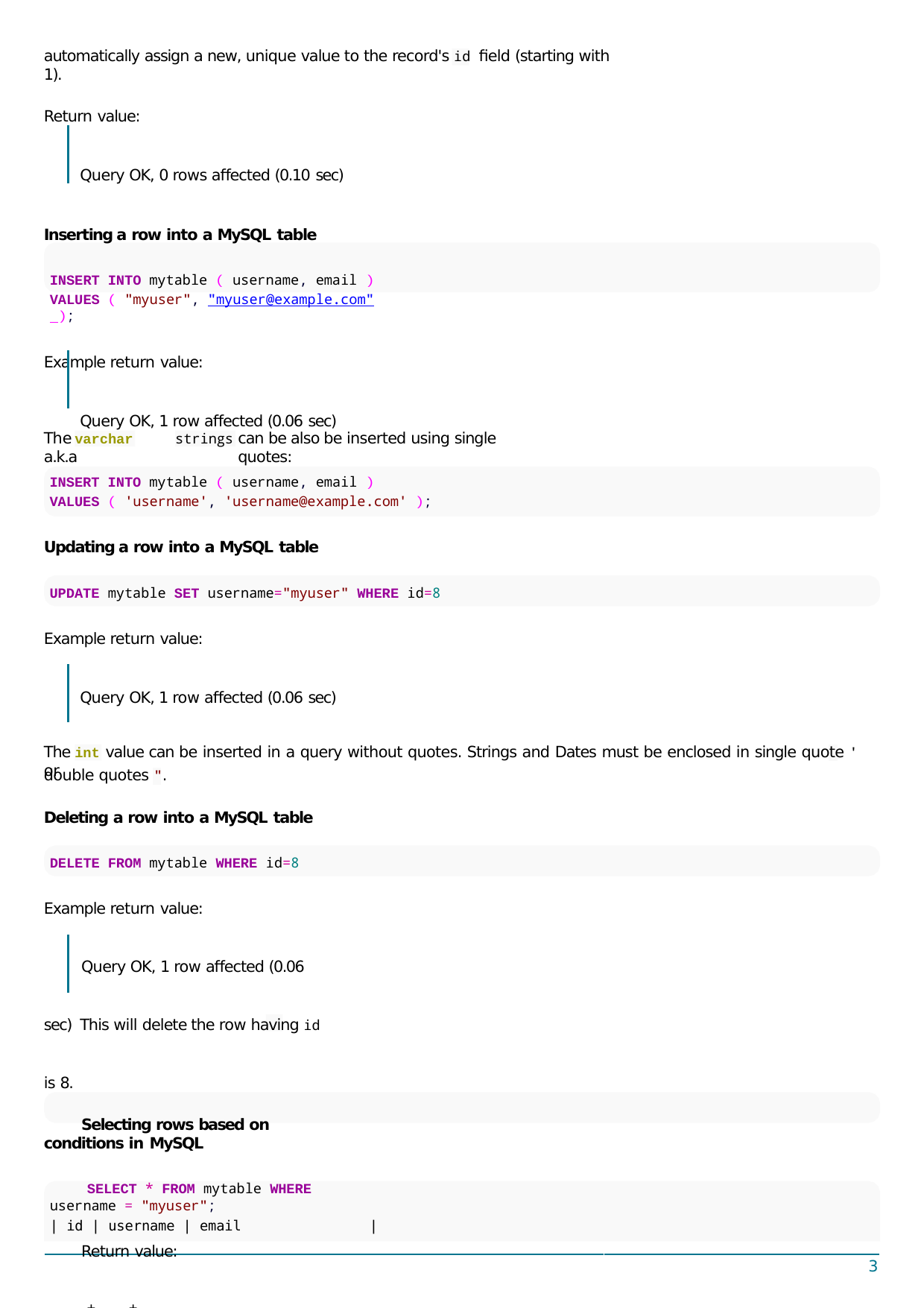

automatically assign a new, unique value to the record's id ﬁeld (starting with 1).

Return value:

Query OK, 0 rows aﬀected (0.10 sec)

Inserting a row into a MySQL table

INSERT INTO mytable ( username, email )
VALUES ( "myuser", "myuser@example.com" );

Example return value:

Query OK, 1 row aﬀected (0.06 sec)

The	a.k.a
can be also be inserted using single quotes:
varchar
strings

INSERT INTO mytable ( username, email )
VALUES ( 'username', 'username@example.com' );

Updating a row into a MySQL table

UPDATE mytable SET username="myuser" WHERE id=8

Example return value:

Query OK, 1 row aﬀected (0.06 sec)

The	value can be inserted in a query without quotes. Strings and Dates must be enclosed in single quote ' or
int

double quotes ".

Deleting a row into a MySQL table

DELETE FROM mytable WHERE id=8

Example return value:
Query OK, 1 row aﬀected (0.06 sec)  This will delete the row having id is 8.

Selecting rows based on conditions in MySQL

SELECT * FROM mytable WHERE username = "myuser";

Return value:

+----+----------+---------------------+

| id | username | email
|

3